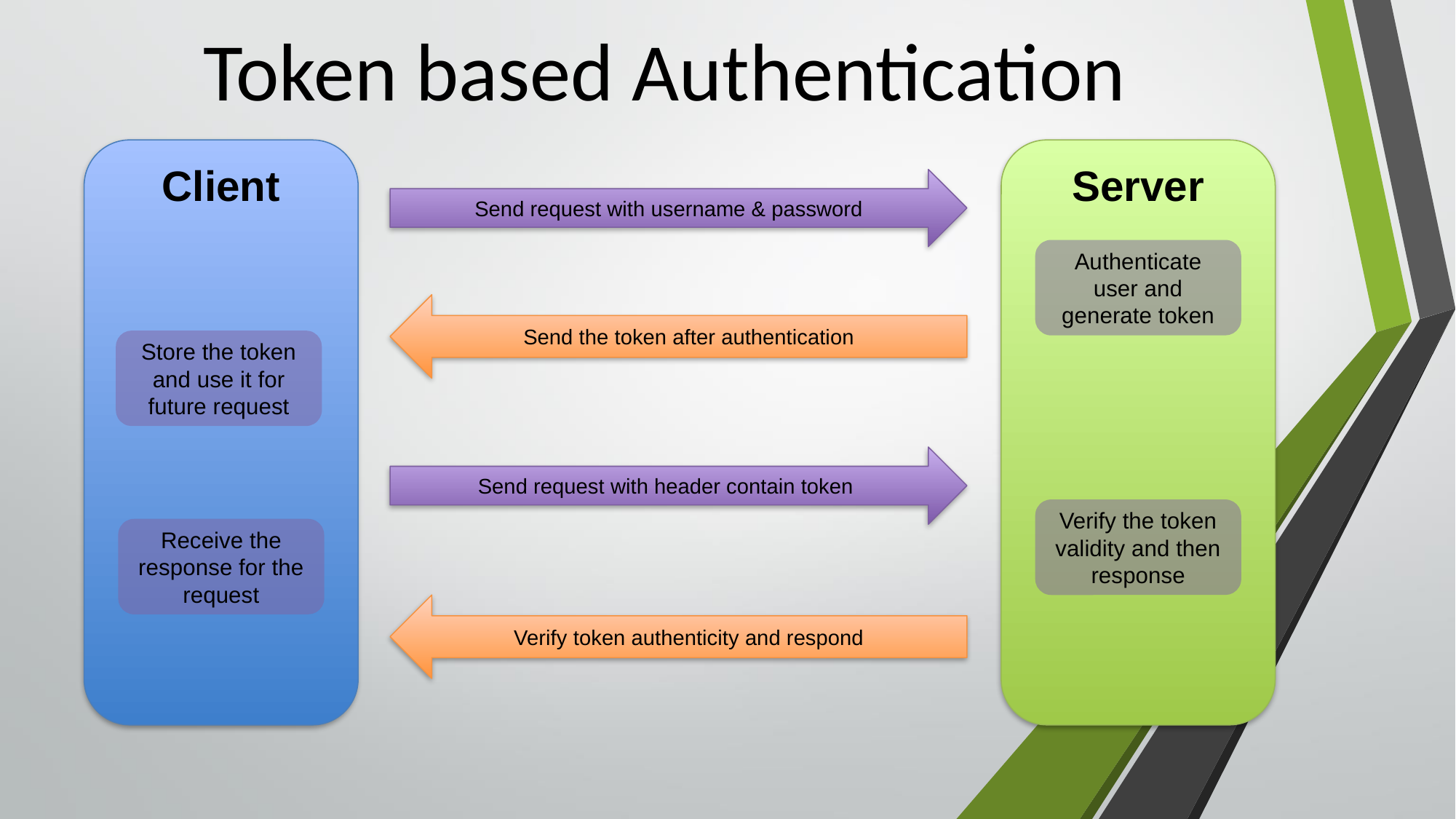

# Token based Authentication
Client
Server

Send request with username & password
Authenticate user and generate token
Send the token after authentication
Store the token and use it for future request
Send request with header contain token
Verify the token validity and then response
Receive the response for the request
Verify token authenticity and respond